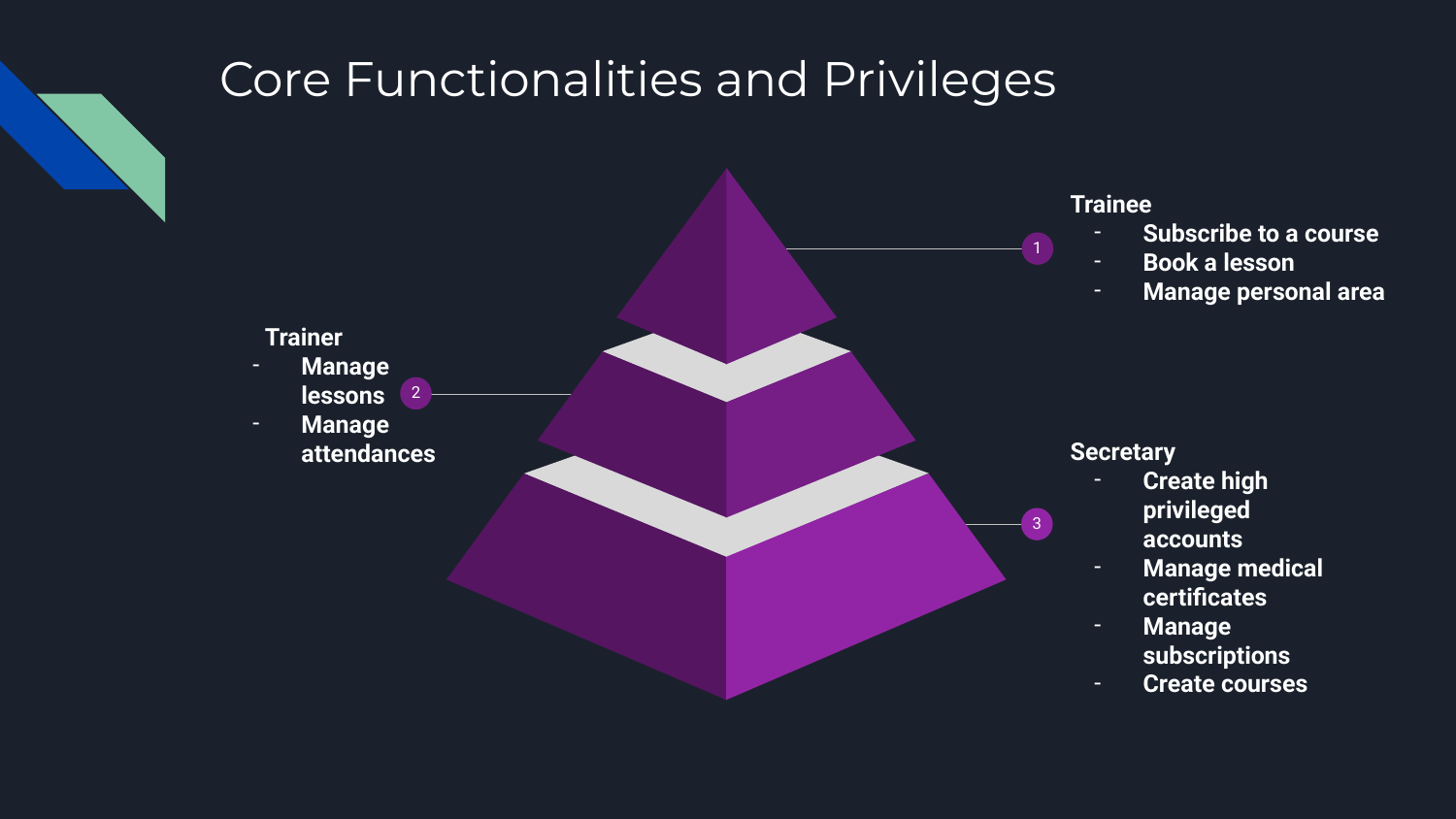

# Core Functionalities and Privileges
Trainee
Subscribe to a course
Book a lesson
Manage personal area
1

      Trainer
Manage lessons
Manage attendances
2

Secretary
Create high privileged accounts
Manage medical certificates
Manage subscriptions
Create courses
3